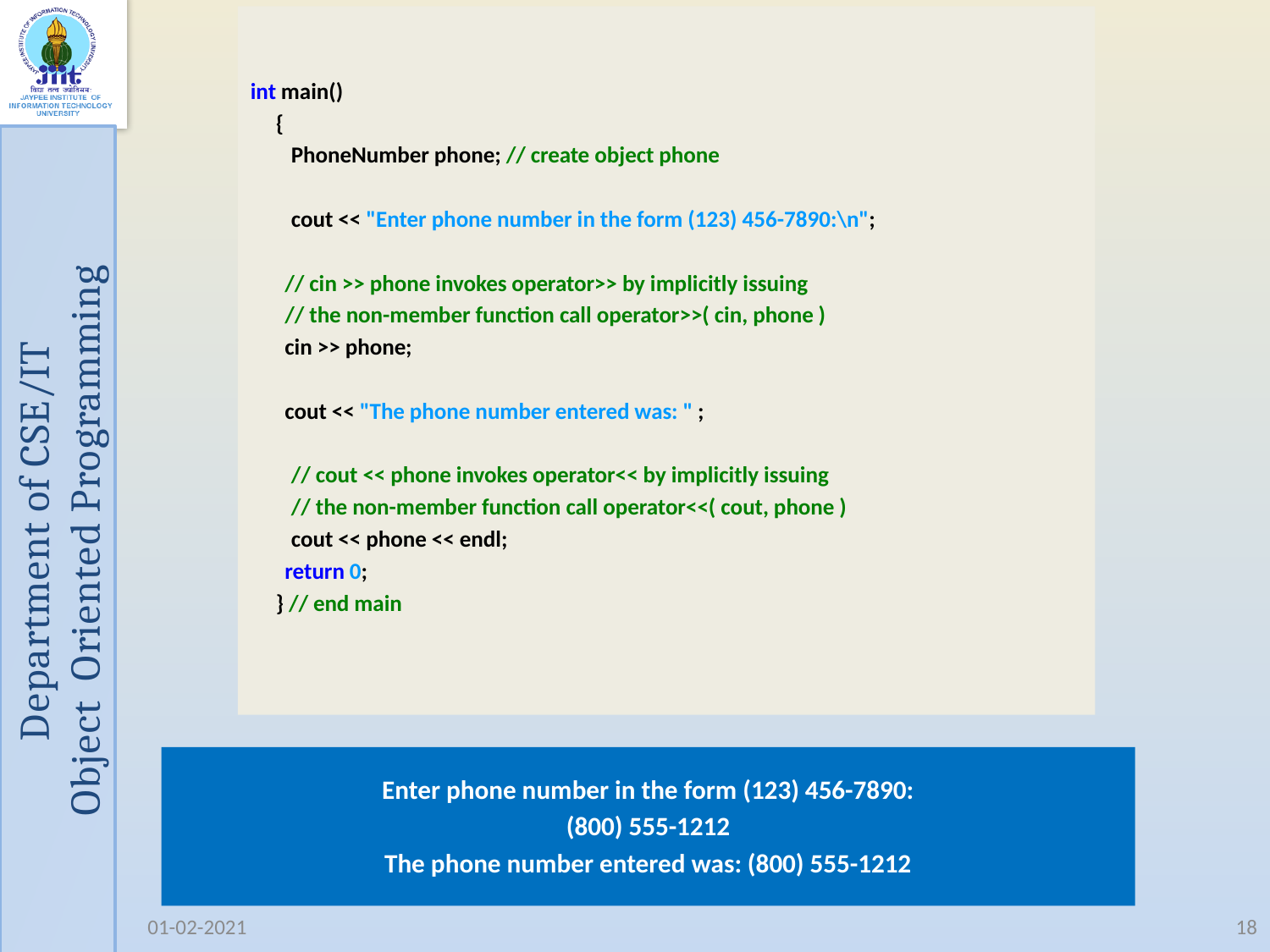

int main()
    {
       PhoneNumber phone; // create object phone

       cout << "Enter phone number in the form (123) 456-7890:\n";

      // cin >> phone invokes operator>> by implicitly issuing
      // the non-member function call operator>>( cin, phone )
      cin >> phone;

      cout << "The phone number entered was: " ;

       // cout << phone invokes operator<< by implicitly issuing
       // the non-member function call operator<<( cout, phone )
       cout << phone << endl;
      return 0;
    } // end main

Enter phone number in the form (123) 456-7890:
(800) 555-1212
The phone number entered was: (800) 555-1212
01-02-2021

18